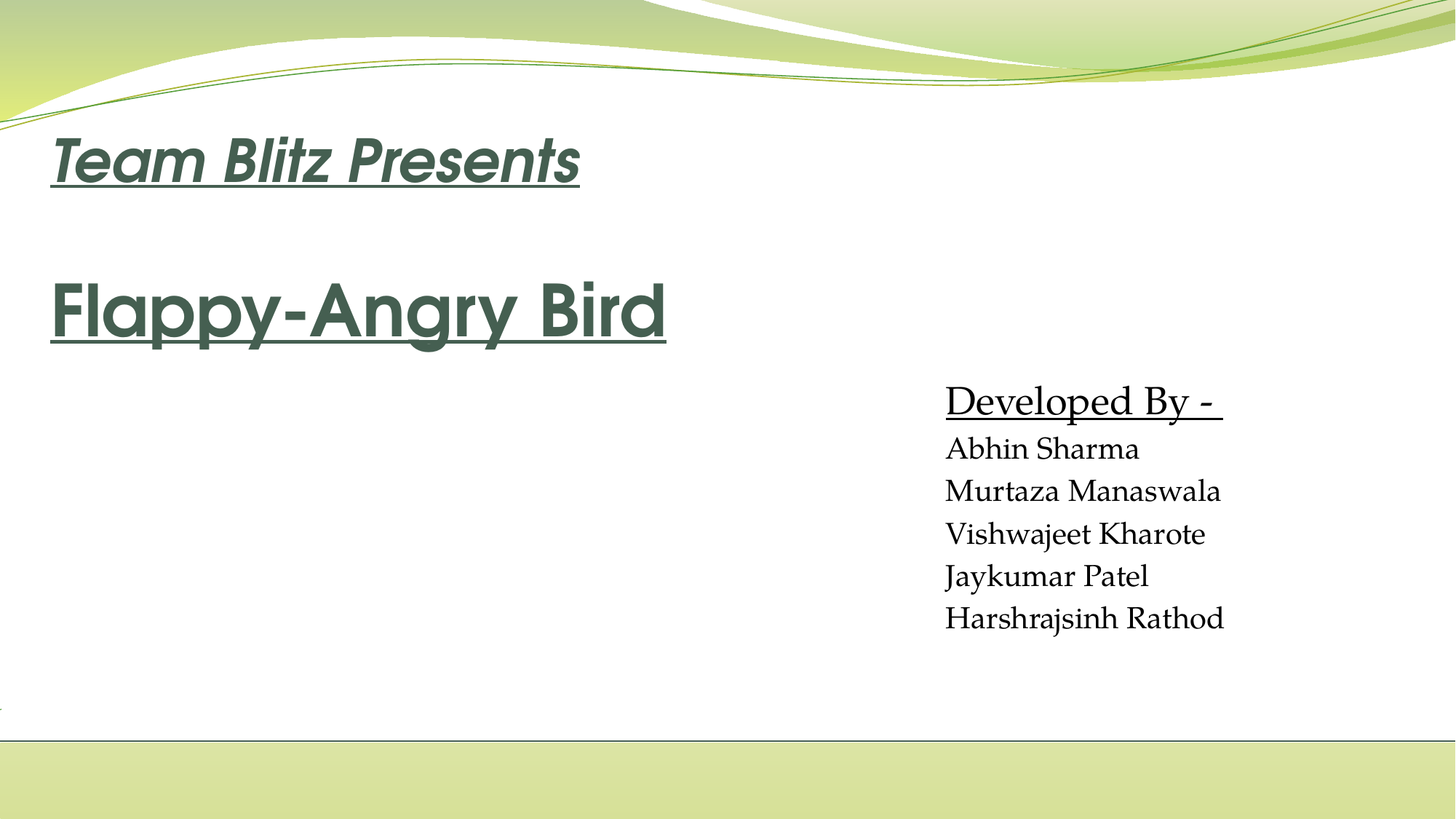

# Team Blitz Presents Flappy-Angry Bird
Developed By -
Abhin Sharma
Murtaza Manaswala
Vishwajeet Kharote
Jaykumar Patel
Harshrajsinh Rathod